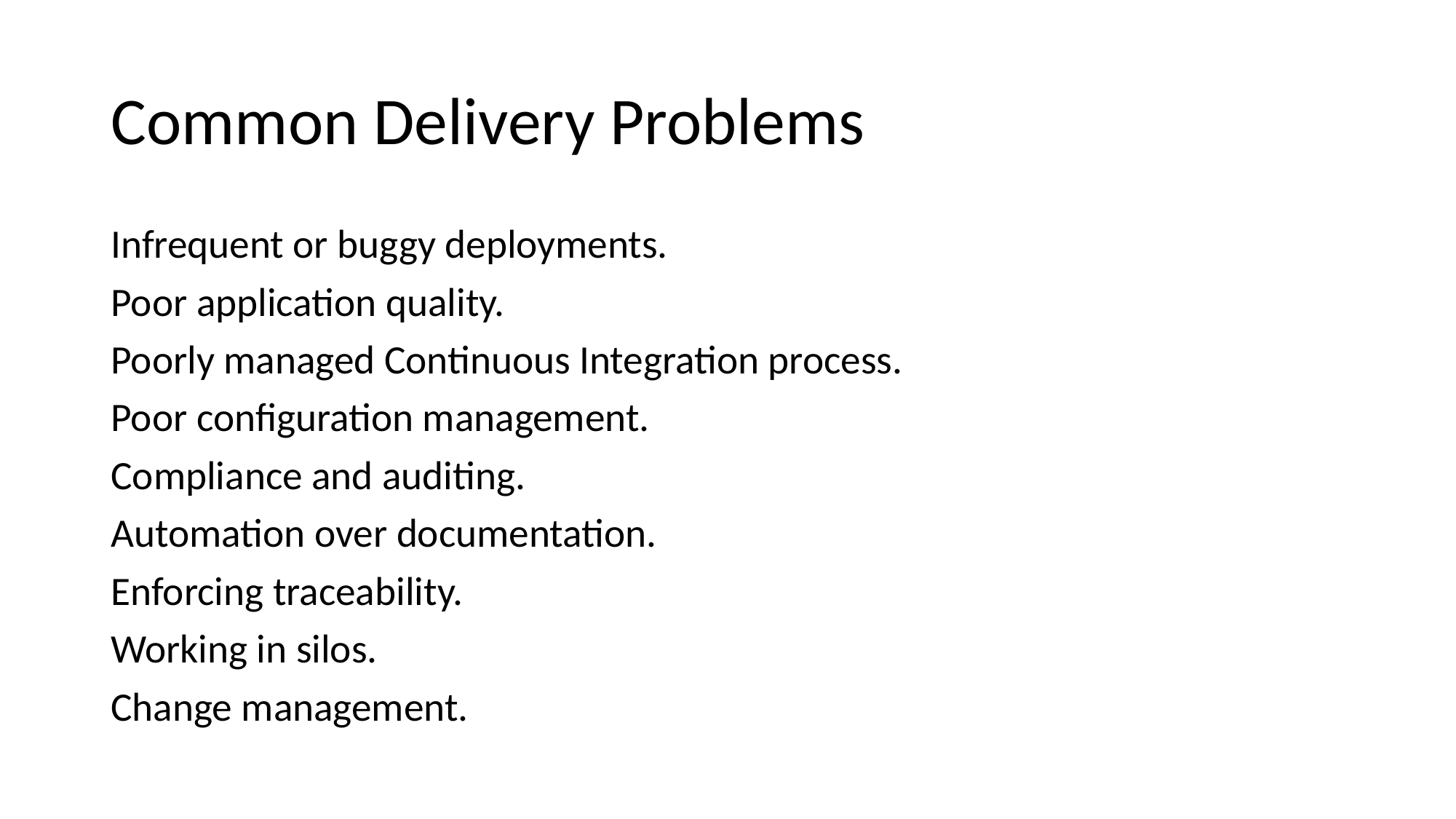

# Common Delivery Problems
Infrequent or buggy deployments.
Poor application quality.
Poorly managed Continuous Integration process.
Poor configuration management.
Compliance and auditing.
Automation over documentation.
Enforcing traceability.
Working in silos.
Change management.